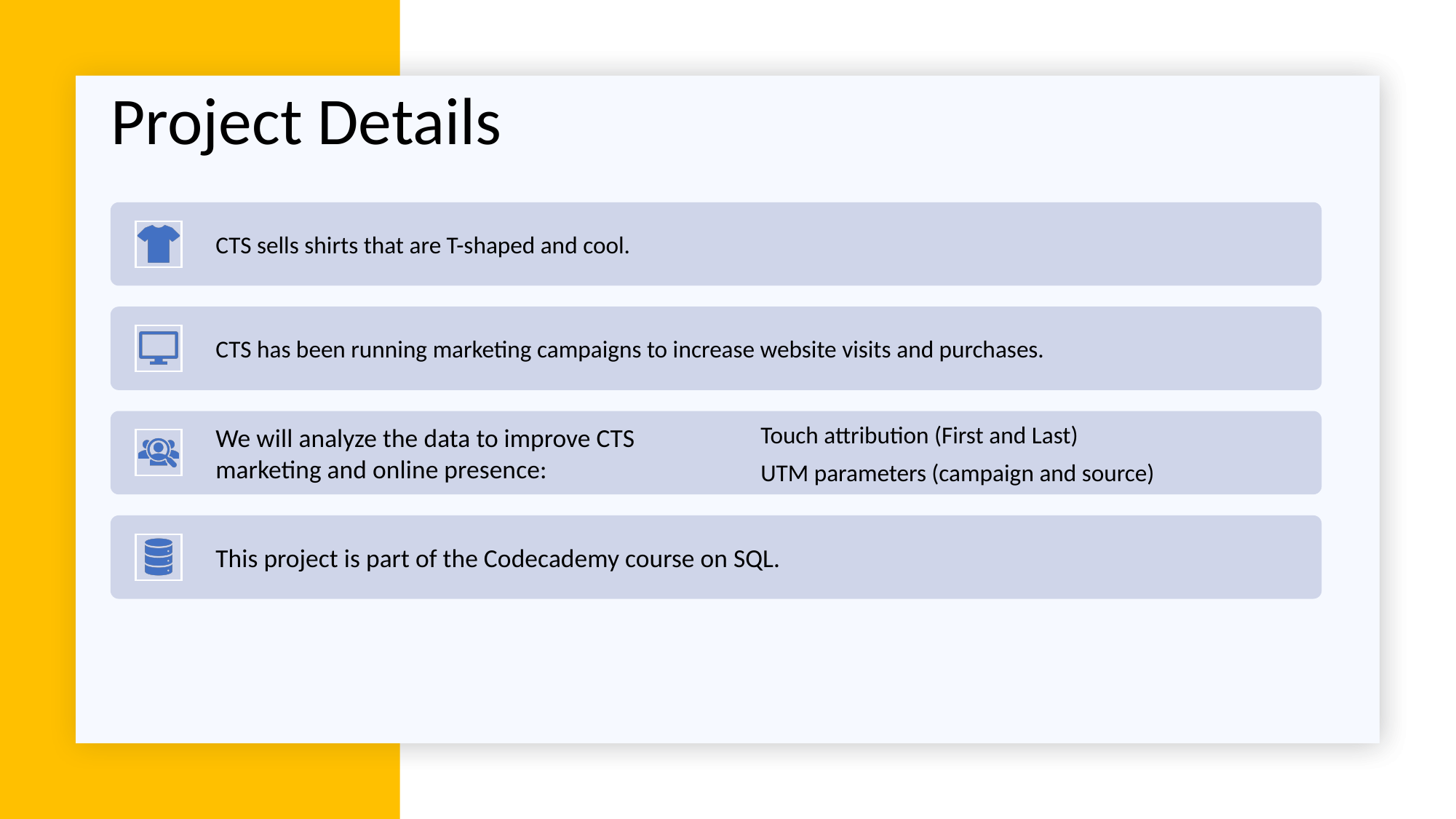

# Project Details
CTS sells shirts that are T-shaped and cool.
CTS has been running marketing campaigns to increase website visits and purchases.
We will analyze the data to improve CTS marketing and online presence:
Touch attribution (First and Last)
UTM parameters (campaign and source)
This project is part of the Codecademy course on SQL.